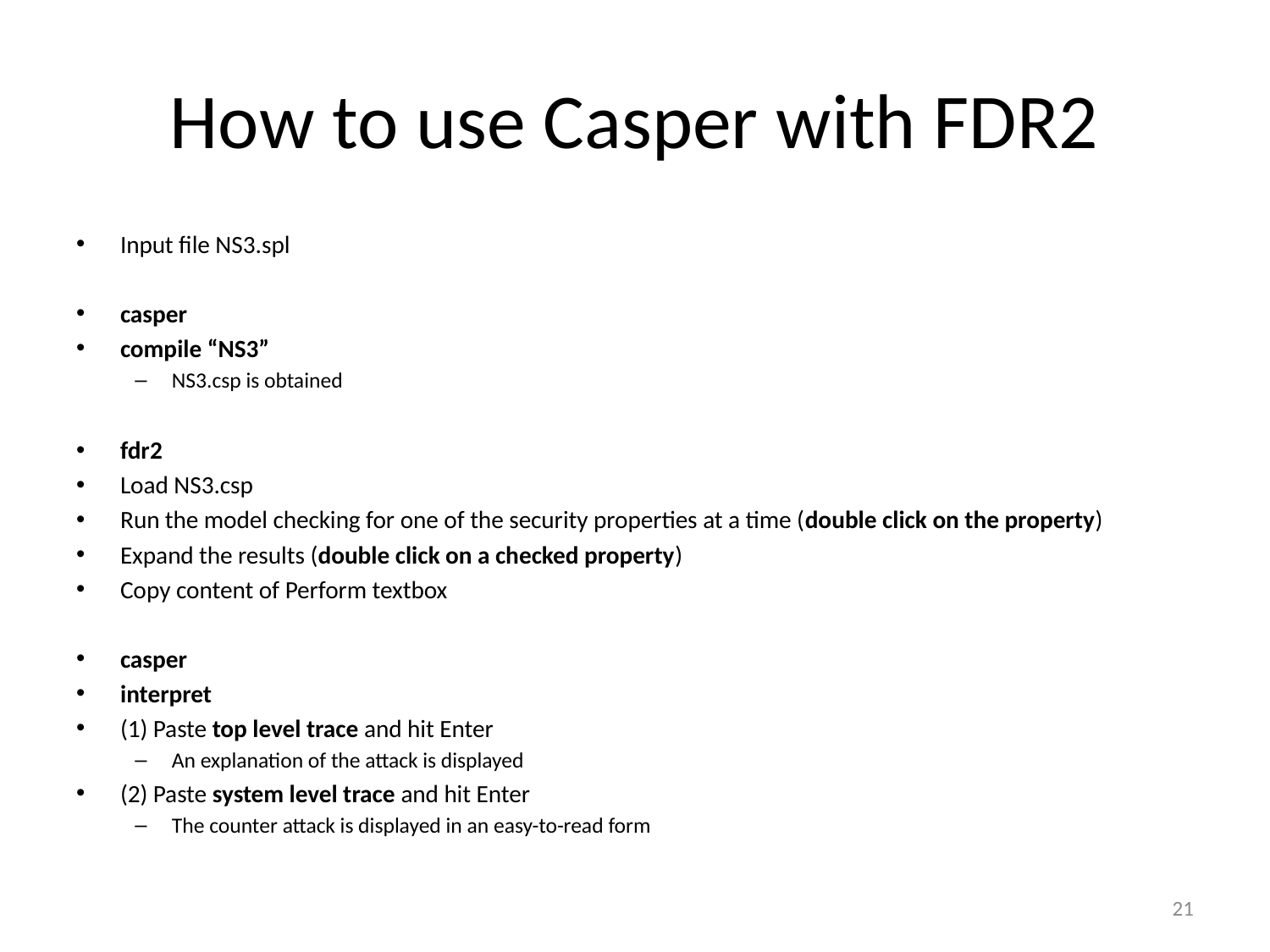

# How to use Casper with FDR2
Input file NS3.spl

casper
compile “NS3”
NS3.csp is obtained

fdr2
Load NS3.csp
Run the model checking for one of the security properties at a time (double click on the property)
Expand the results (double click on a checked property)
Copy content of Perform textbox

casper
interpret
(1) Paste top level trace and hit Enter
An explanation of the attack is displayed
(2) Paste system level trace and hit Enter
The counter attack is displayed in an easy-to-read form
21